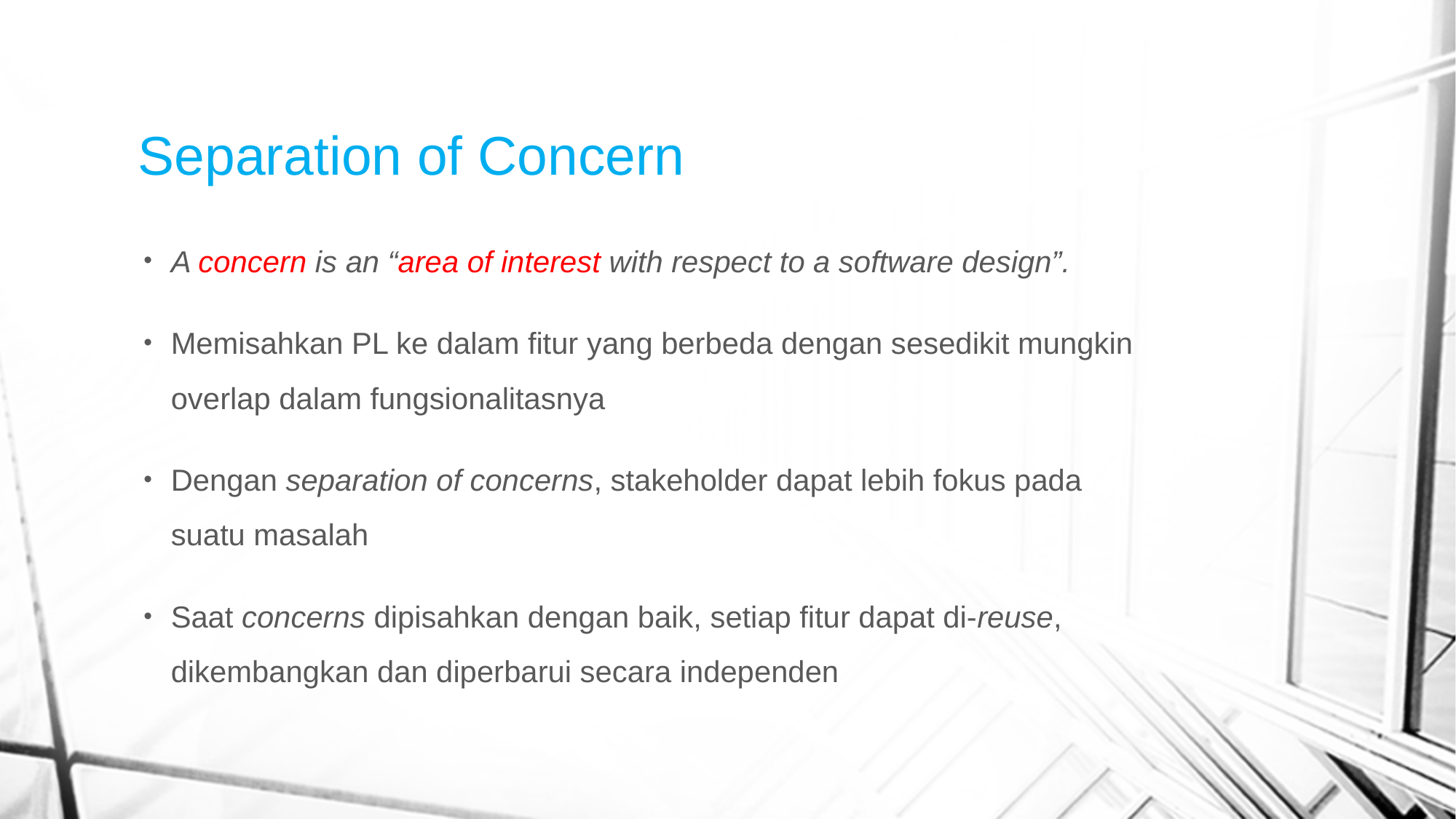

# Separation of Concern
A concern is an “area of interest with respect to a software design”.
Memisahkan PL ke dalam fitur yang berbeda dengan sesedikit mungkin overlap dalam fungsionalitasnya
Dengan separation of concerns, stakeholder dapat lebih fokus pada suatu masalah
Saat concerns dipisahkan dengan baik, setiap fitur dapat di-reuse, dikembangkan dan diperbarui secara independen